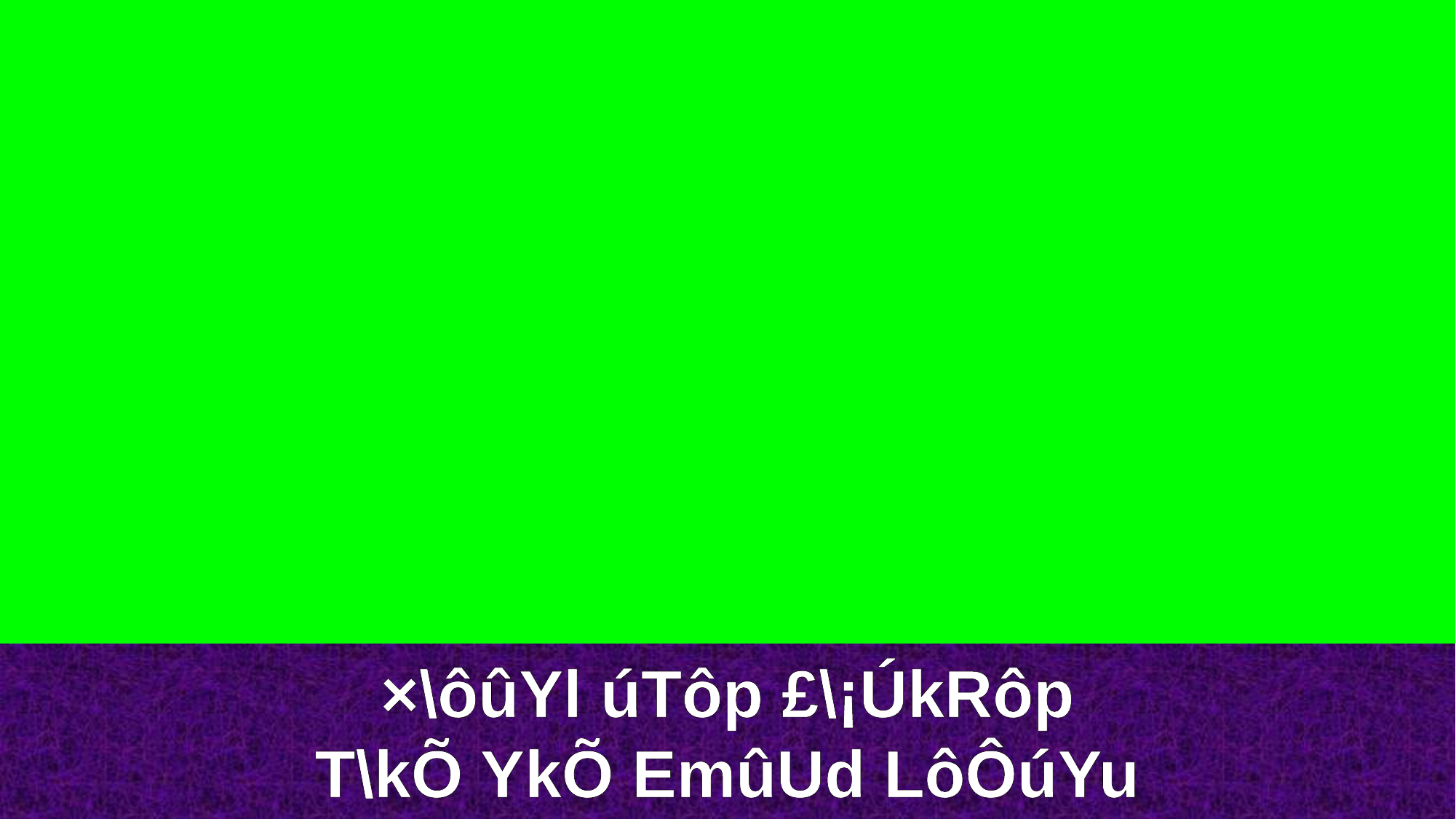

×\ôûYl úTôp £\¡ÚkRôp
T\kÕ YkÕ EmûUd LôÔúYu